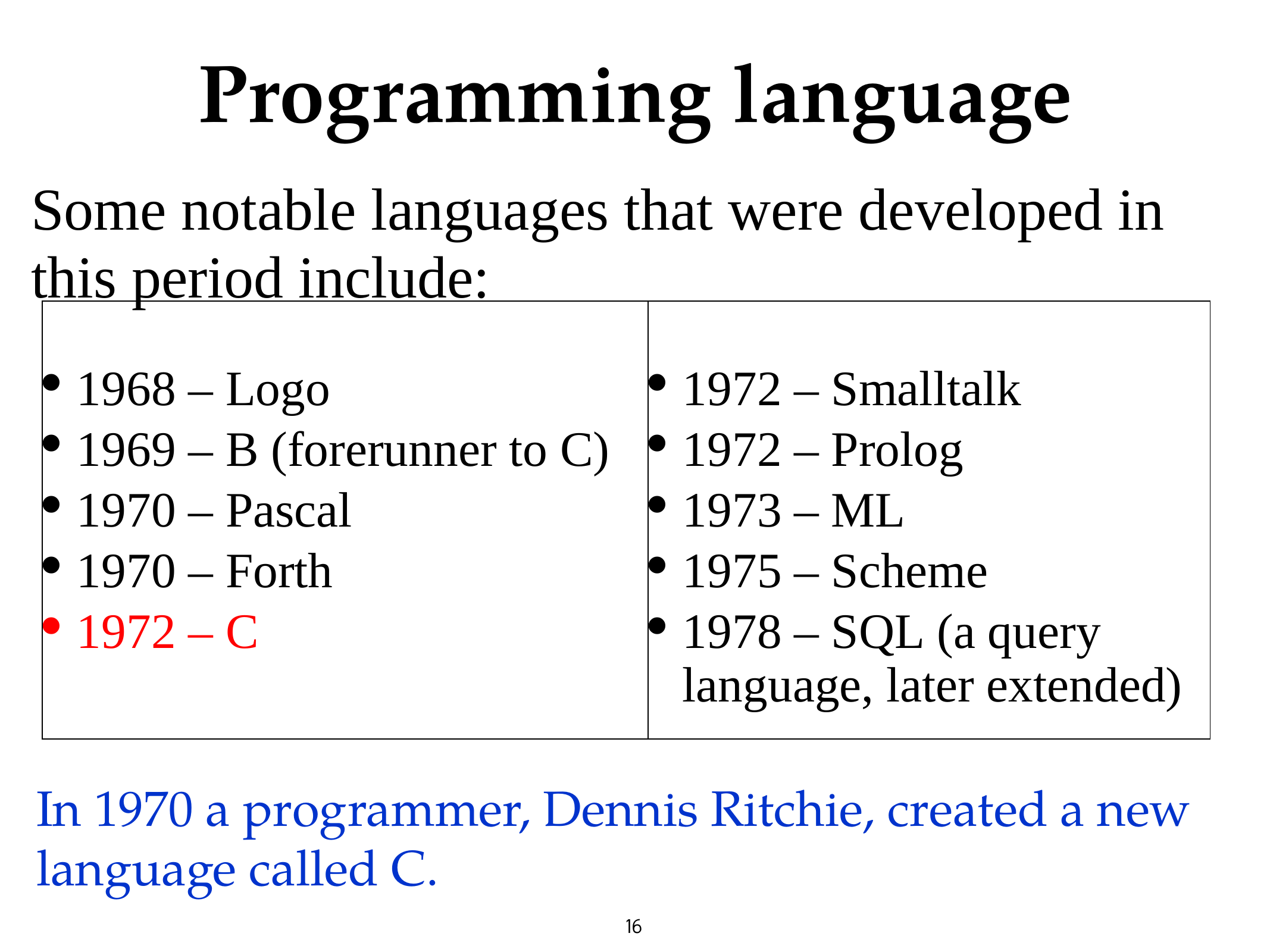

# Programming language
Some notable languages that were developed in this period include:
| 1968 – Logo 1969 – B (forerunner to C) 1970 – Pascal 1970 – Forth 1972 – C | 1972 – Smalltalk 1972 – Prolog 1973 – ML 1975 – Scheme 1978 – SQL (a query language, later extended) |
| --- | --- |
In 1970 a programmer, Dennis Ritchie, created a new language called C.
16